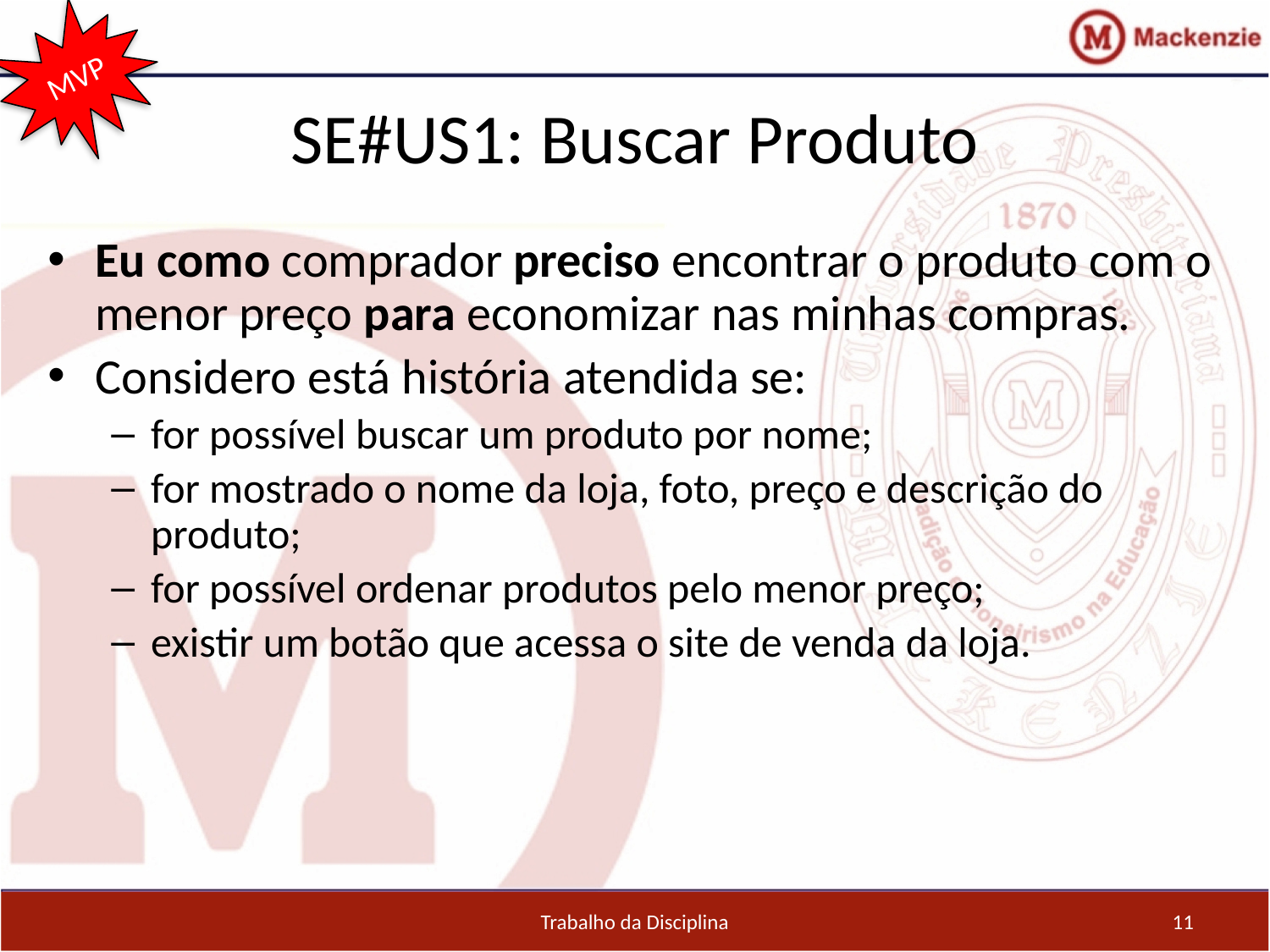

MVP
SE#US1: Buscar Produto
Eu como comprador preciso encontrar o produto com o menor preço para economizar nas minhas compras.
Considero está história atendida se:
for possível buscar um produto por nome;
for mostrado o nome da loja, foto, preço e descrição do produto;
for possível ordenar produtos pelo menor preço;
existir um botão que acessa o site de venda da loja.
Trabalho da Disciplina
11